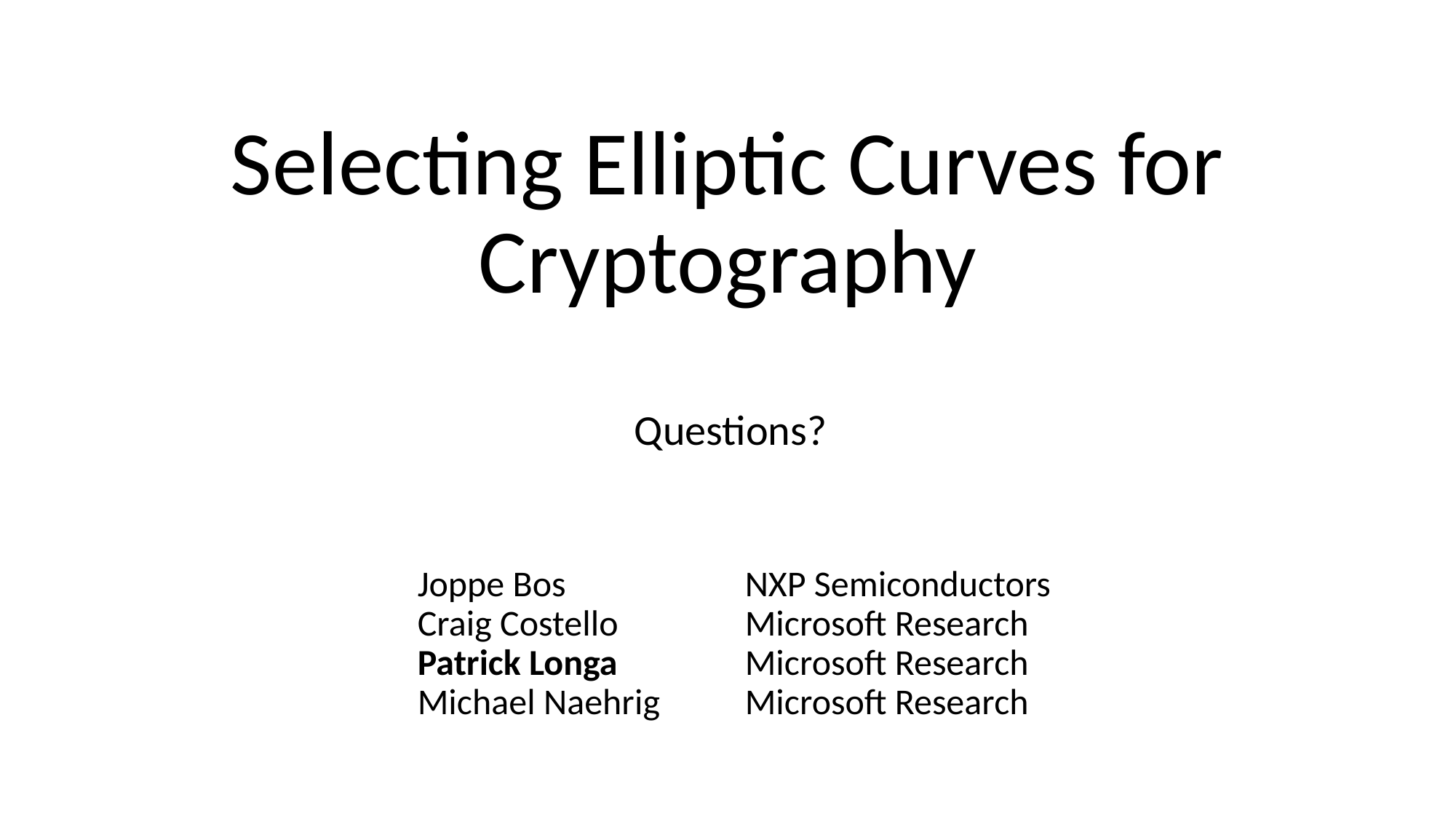

# Selecting Elliptic Curves for Cryptography
Questions?
Joppe Bos		NXP Semiconductors
Craig Costello		Microsoft Research
Patrick Longa		Microsoft Research
Michael Naehrig	Microsoft Research